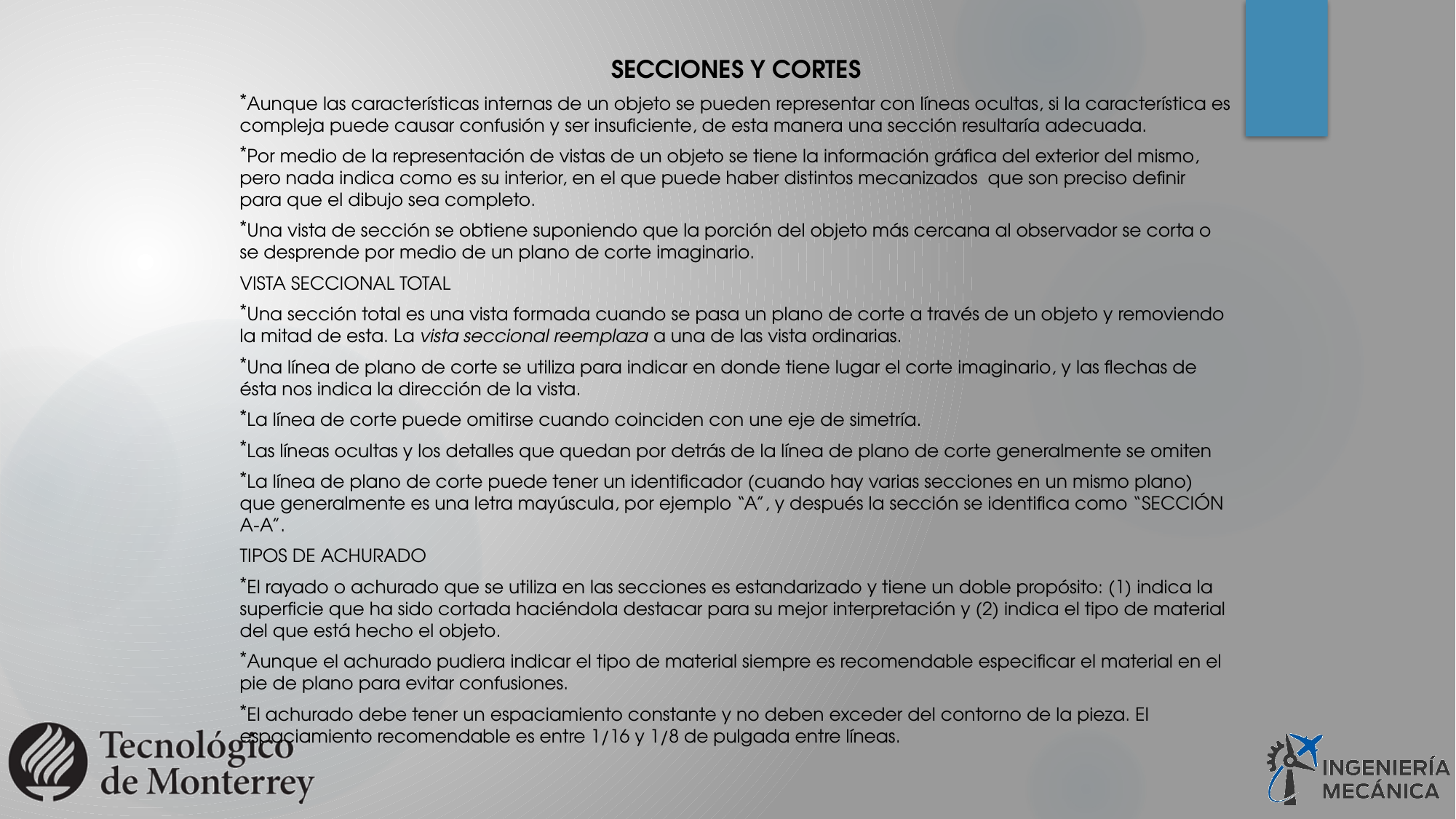

SECCIONES Y CORTES
Aunque las características internas de un objeto se pueden representar con líneas ocultas, si la característica es compleja puede causar confusión y ser insuficiente, de esta manera una sección resultaría adecuada.
Por medio de la representación de vistas de un objeto se tiene la información gráfica del exterior del mismo, pero nada indica como es su interior, en el que puede haber distintos mecanizados  que son preciso definir para que el dibujo sea completo.
Una vista de sección se obtiene suponiendo que la porción del objeto más cercana al observador se corta o se desprende por medio de un plano de corte imaginario.
VISTA SECCIONAL TOTAL
Una sección total es una vista formada cuando se pasa un plano de corte a través de un objeto y removiendo la mitad de esta. La vista seccional reemplaza a una de las vista ordinarias.
Una línea de plano de corte se utiliza para indicar en donde tiene lugar el corte imaginario, y las flechas de ésta nos indica la dirección de la vista.
La línea de corte puede omitirse cuando coinciden con une eje de simetría.
Las líneas ocultas y los detalles que quedan por detrás de la línea de plano de corte generalmente se omiten
La línea de plano de corte puede tener un identificador (cuando hay varias secciones en un mismo plano) que generalmente es una letra mayúscula, por ejemplo “A”, y después la sección se identifica como “SECCIÓN A-A”.
TIPOS DE ACHURADO
El rayado o achurado que se utiliza en las secciones es estandarizado y tiene un doble propósito: (1) indica la superficie que ha sido cortada haciéndola destacar para su mejor interpretación y (2) indica el tipo de material del que está hecho el objeto.
Aunque el achurado pudiera indicar el tipo de material siempre es recomendable especificar el material en el pie de plano para evitar confusiones.
El achurado debe tener un espaciamiento constante y no deben exceder del contorno de la pieza. El espaciamiento recomendable es entre 1/16 y 1/8 de pulgada entre líneas.